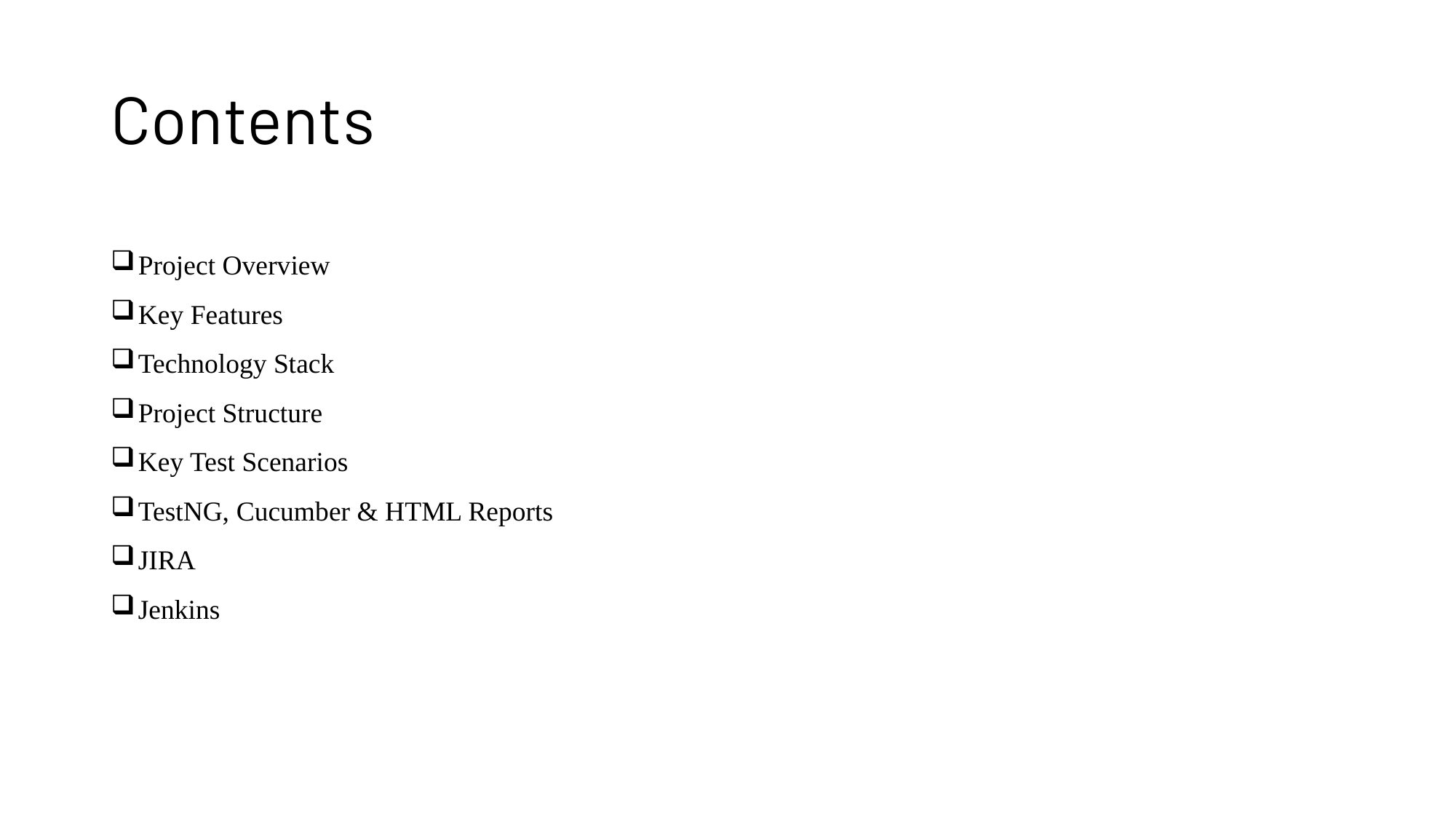

# Contents
Project Overview
Key Features
Technology Stack
Project Structure
Key Test Scenarios
TestNG, Cucumber & HTML Reports
JIRA
Jenkins